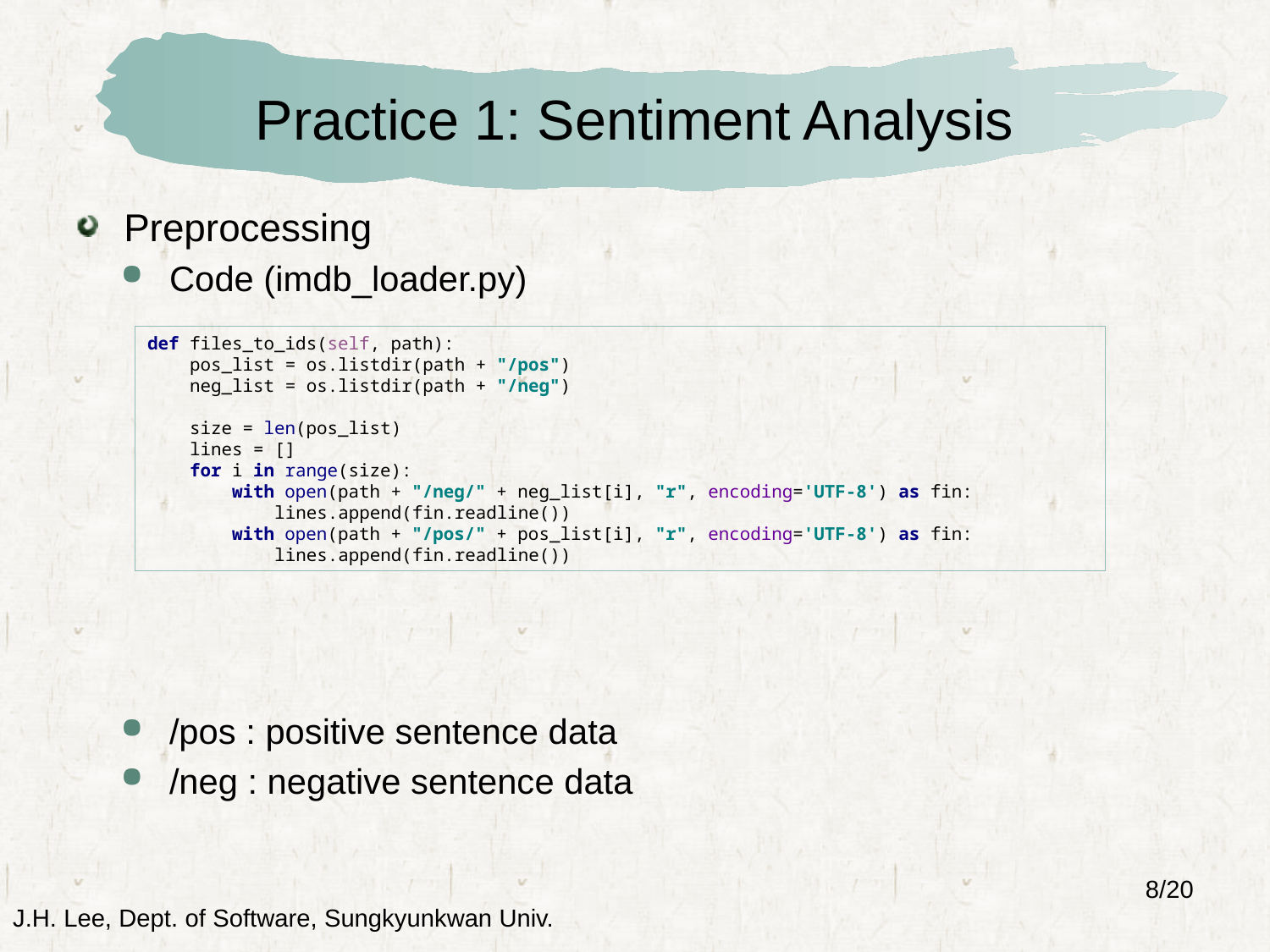

# Practice 1: Sentiment Analysis
Preprocessing
Code (imdb_loader.py)

/pos : positive sentence data
/neg : negative sentence data

def files_to_ids(self, path):
    pos_list = os.listdir(path + "/pos")
    neg_list = os.listdir(path + "/neg")
    size = len(pos_list)
    lines = []
    for i in range(size):
        with open(path + "/neg/" + neg_list[i], "r", encoding='UTF-8') as fin:
            lines.append(fin.readline())
        with open(path + "/pos/" + pos_list[i], "r", encoding='UTF-8') as fin:
            lines.append(fin.readline())
8/20
J.H. Lee, Dept. of Software, Sungkyunkwan Univ.